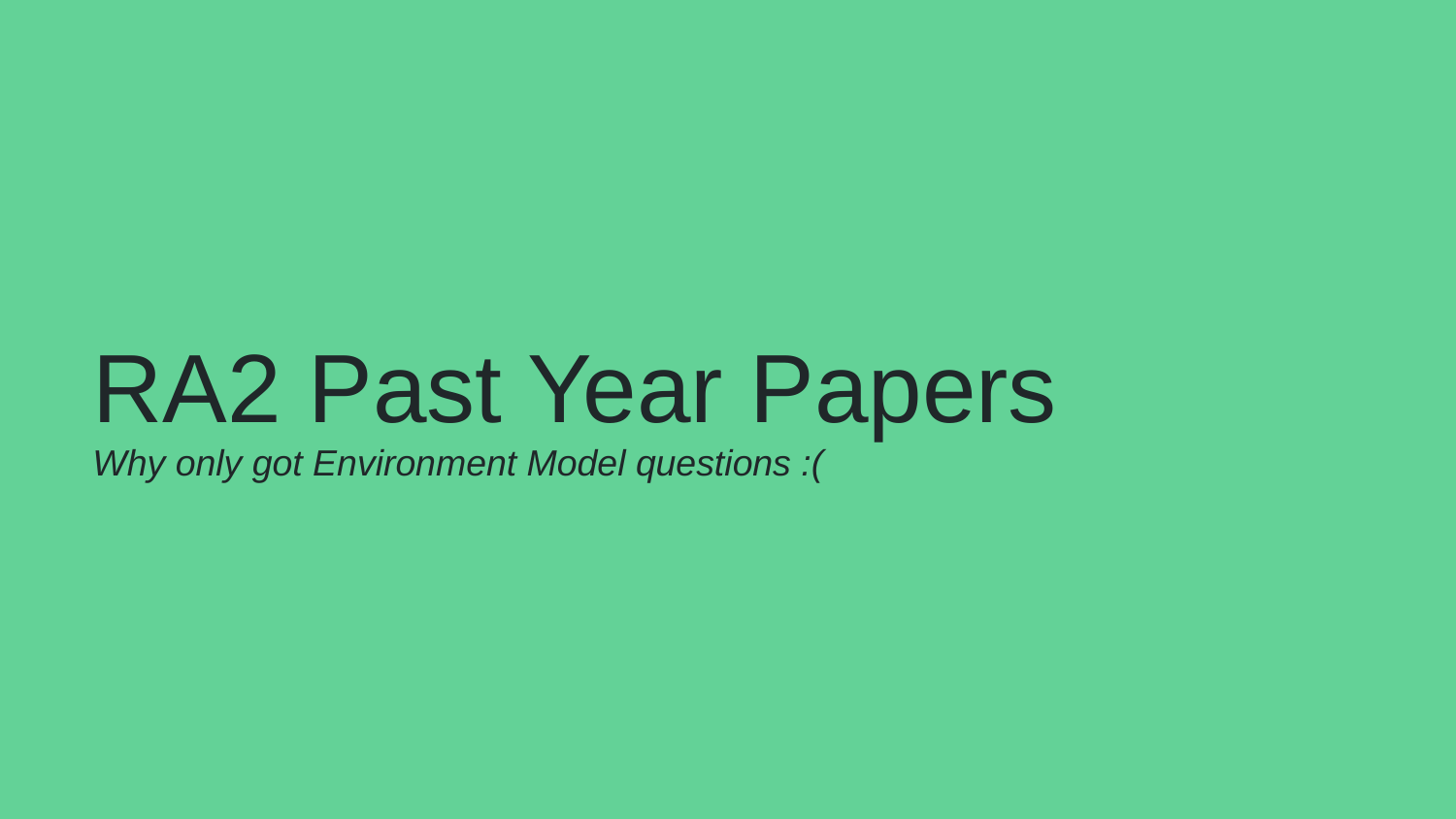

# RA2 Past Year Papers
Why only got Environment Model questions :(